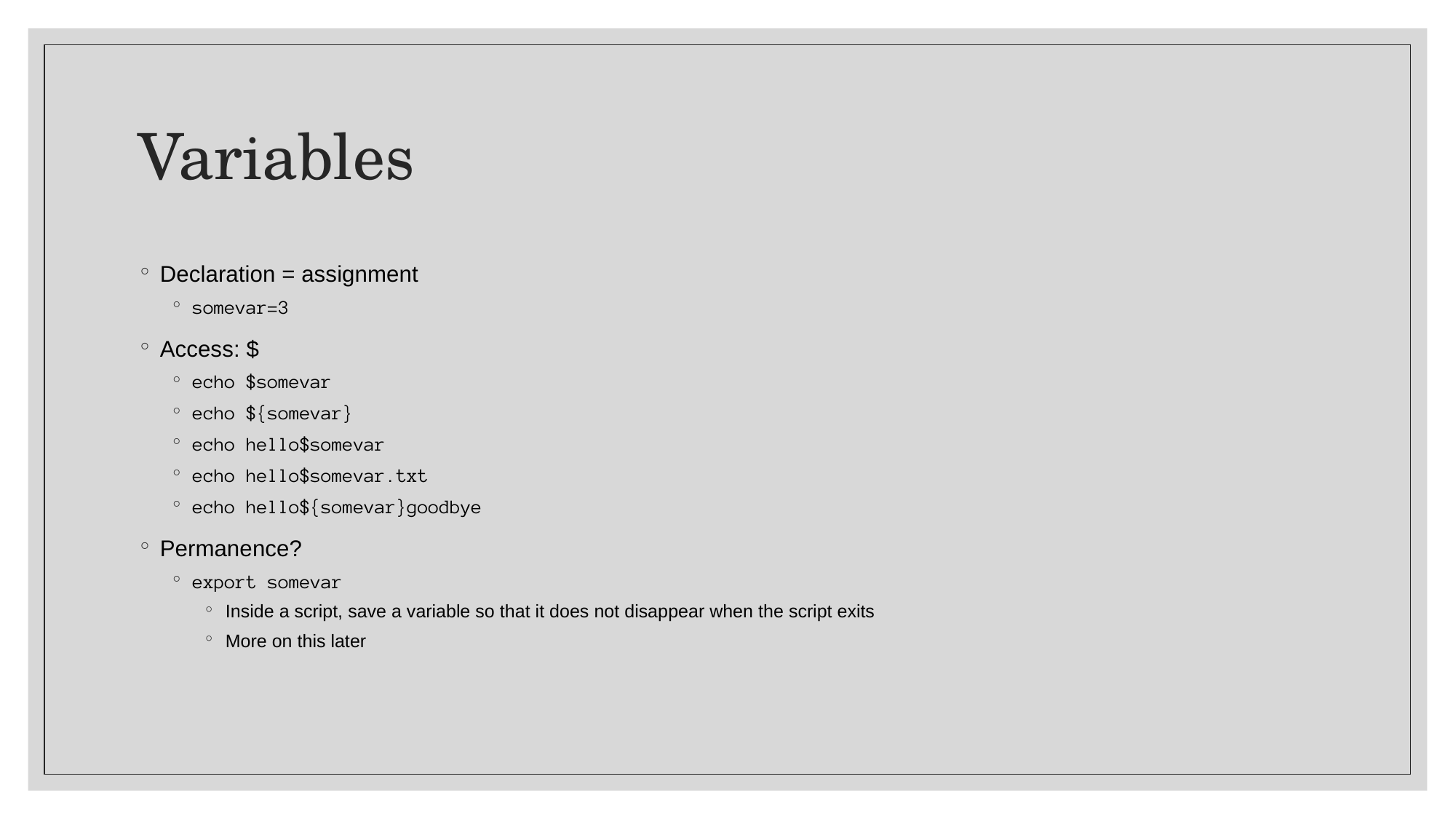

# Variables
Declaration = assignment
somevar=3
Access: $
echo $somevar
echo ${somevar}
echo hello$somevar
echo hello$somevar.txt
echo hello${somevar}goodbye
Permanence?
export somevar
Inside a script, save a variable so that it does not disappear when the script exits
More on this later